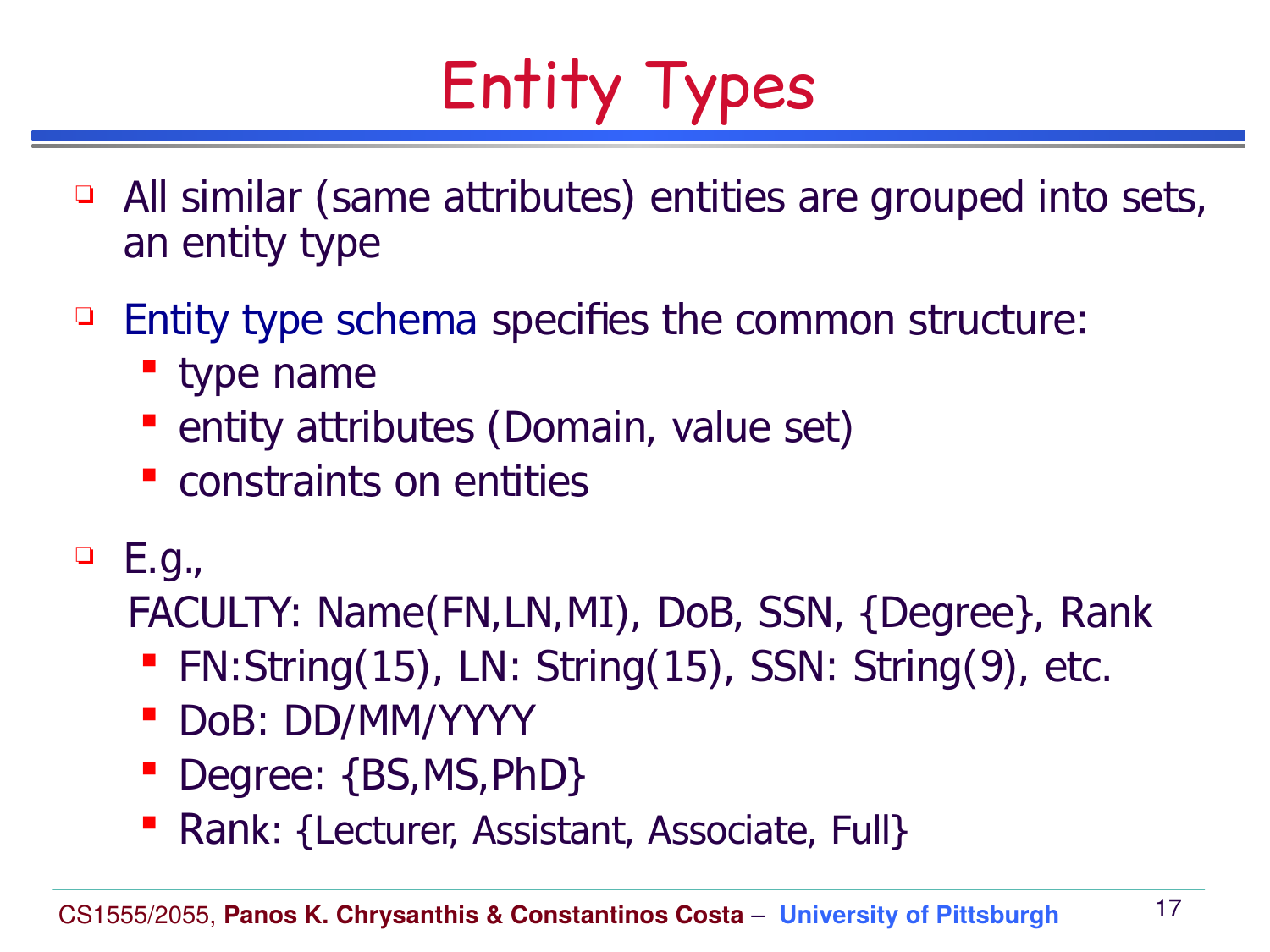

# Entity Types
All similar (same attributes) entities are grouped into sets, an entity type

Entity type schema specifies the common structure:
type name
entity attributes (Domain, value set)
constraints on entities

E.g.,
    FACULTY: Name(FN,LN,MI), DoB, SSN, {Degree}, Rank
FN:String(15), LN: String(15), SSN: String(9), etc.
DoB: DD/MM/YYYY
Degree: {BS,MS,PhD}
Rank: {Lecturer, Assistant, Associate, Full}